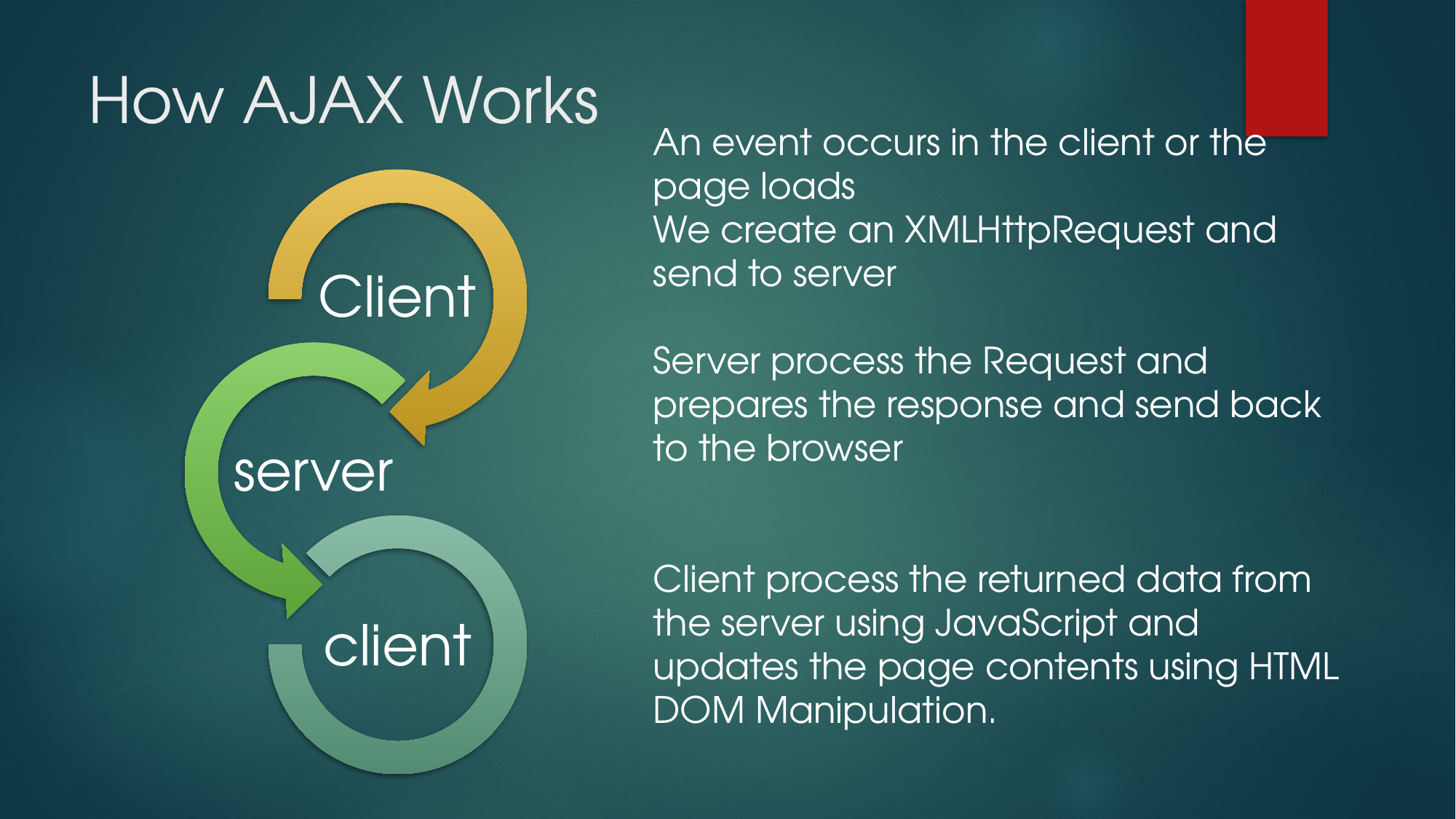

# How AJAX Works

An event occurs in the client or the page loads
We create an XMLHttpRequest and send to server

Server process the Request and prepares the response and send back to the browser

Client process the returned data from the server using JavaScript and updates the page contents using HTML DOM Manipulation.

Client
server
client